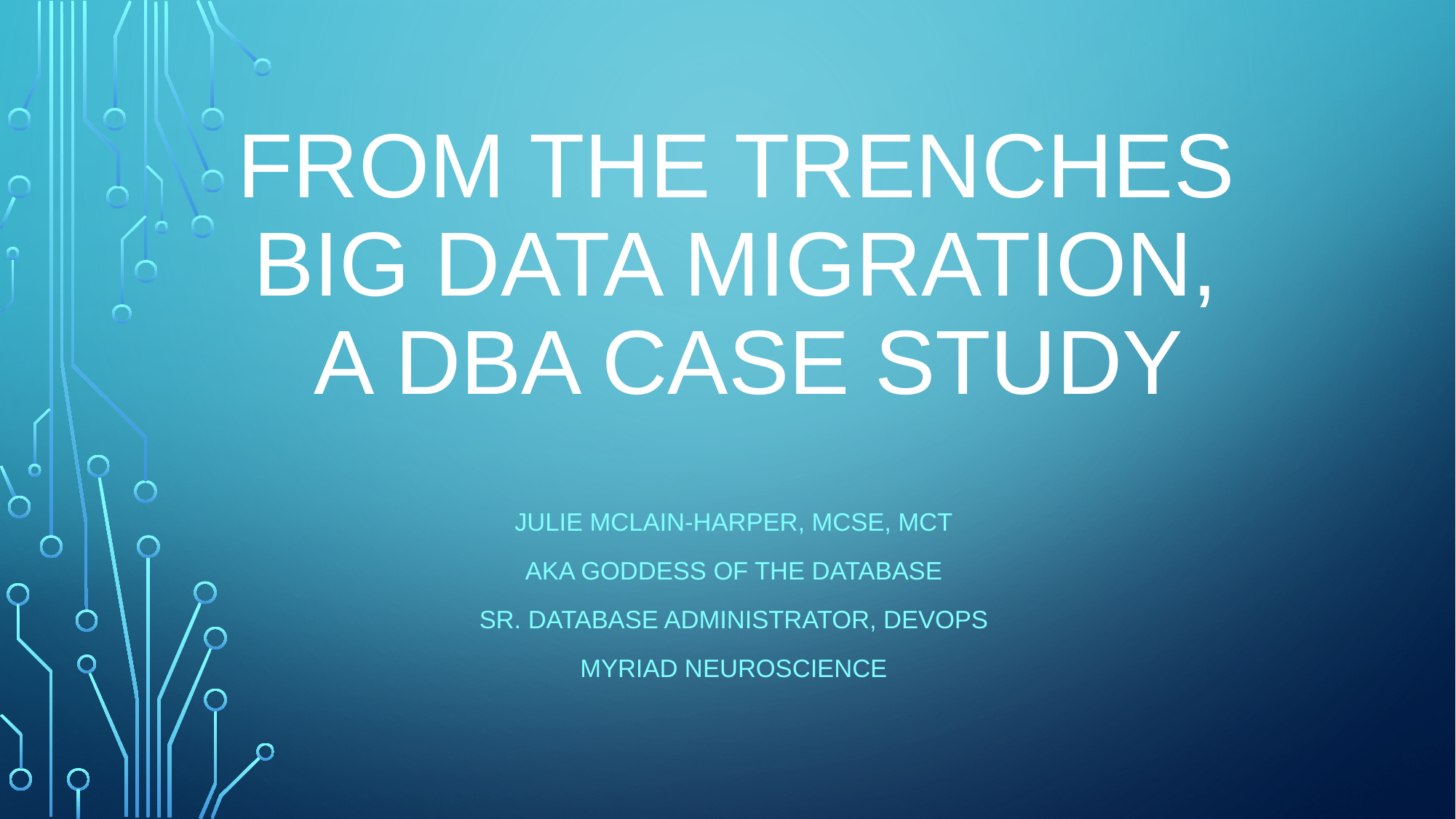

# From The Trenches Big Data Migration, a dba case study
Julie McLain-Harper, MCSE, MCT
Aka Goddess of the Database
Sr. Database Administrator, DevOps
 Myriad NeuroScience